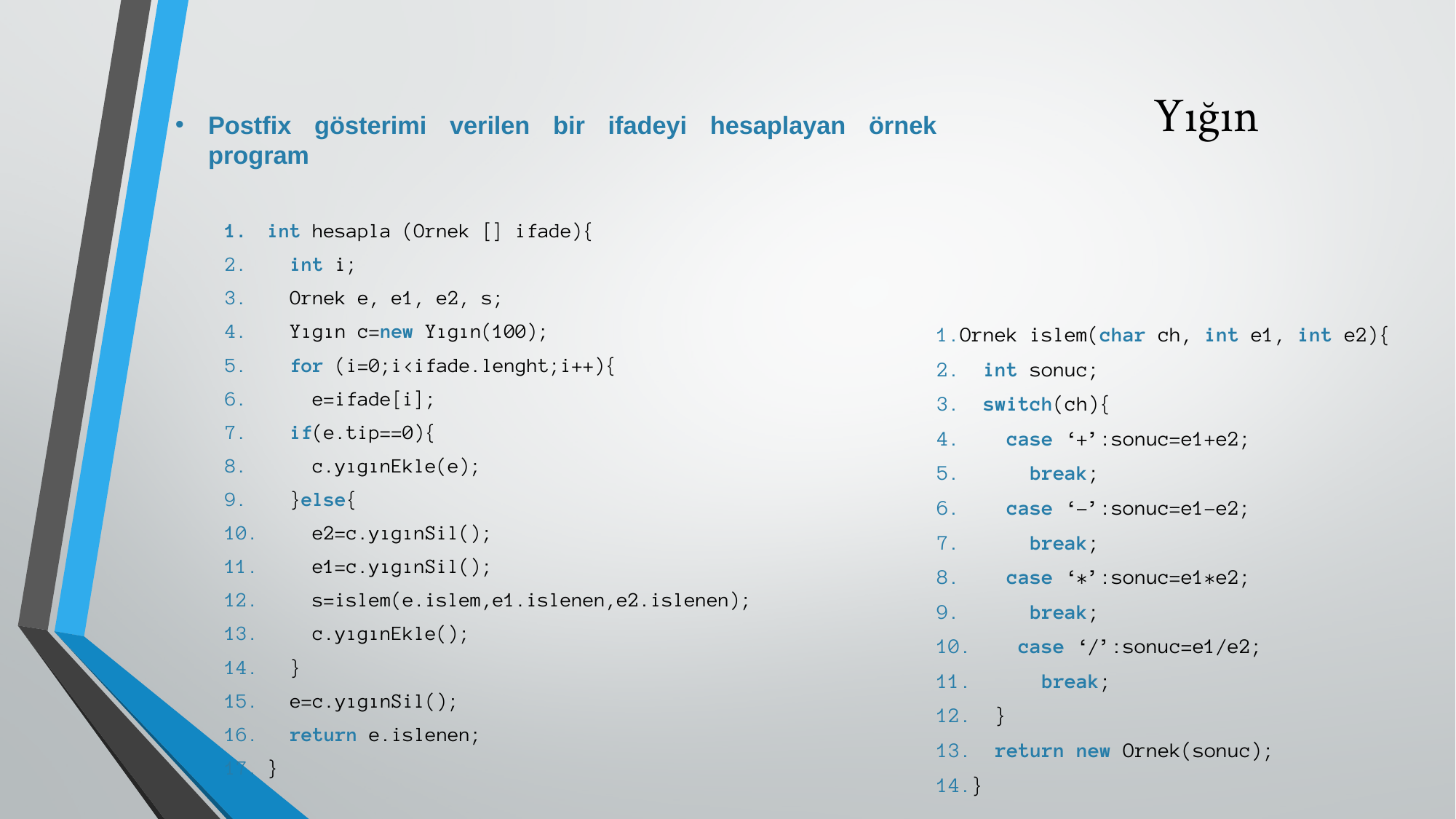

# Yığın
Postfix gösterimi verilen bir ifadeyi hesaplayan örnek program

int hesapla (Ornek [] ifade){
  int i;
  Ornek e, e1, e2, s;
  Yıgın c=new Yıgın(100);
  for (i=0;i<ifade.lenght;i++){
    e=ifade[i];
  if(e.tip==0){
    c.yıgınEkle(e);
  }else{
    e2=c.yıgınSil();
    e1=c.yıgınSil();
    s=islem(e.islem,e1.islenen,e2.islenen);
    c.yıgınEkle();
  }
  e=c.yıgınSil();
  return e.islenen;
}
Ornek islem(char ch, int e1, int e2){
  int sonuc;
  switch(ch){
    case ‘+’:sonuc=e1+e2;
      break;
    case ‘-’:sonuc=e1-e2;
      break;
    case ‘*’:sonuc=e1*e2;
      break;
    case ‘/’:sonuc=e1/e2;
      break;
  }
  return new Ornek(sonuc);
}